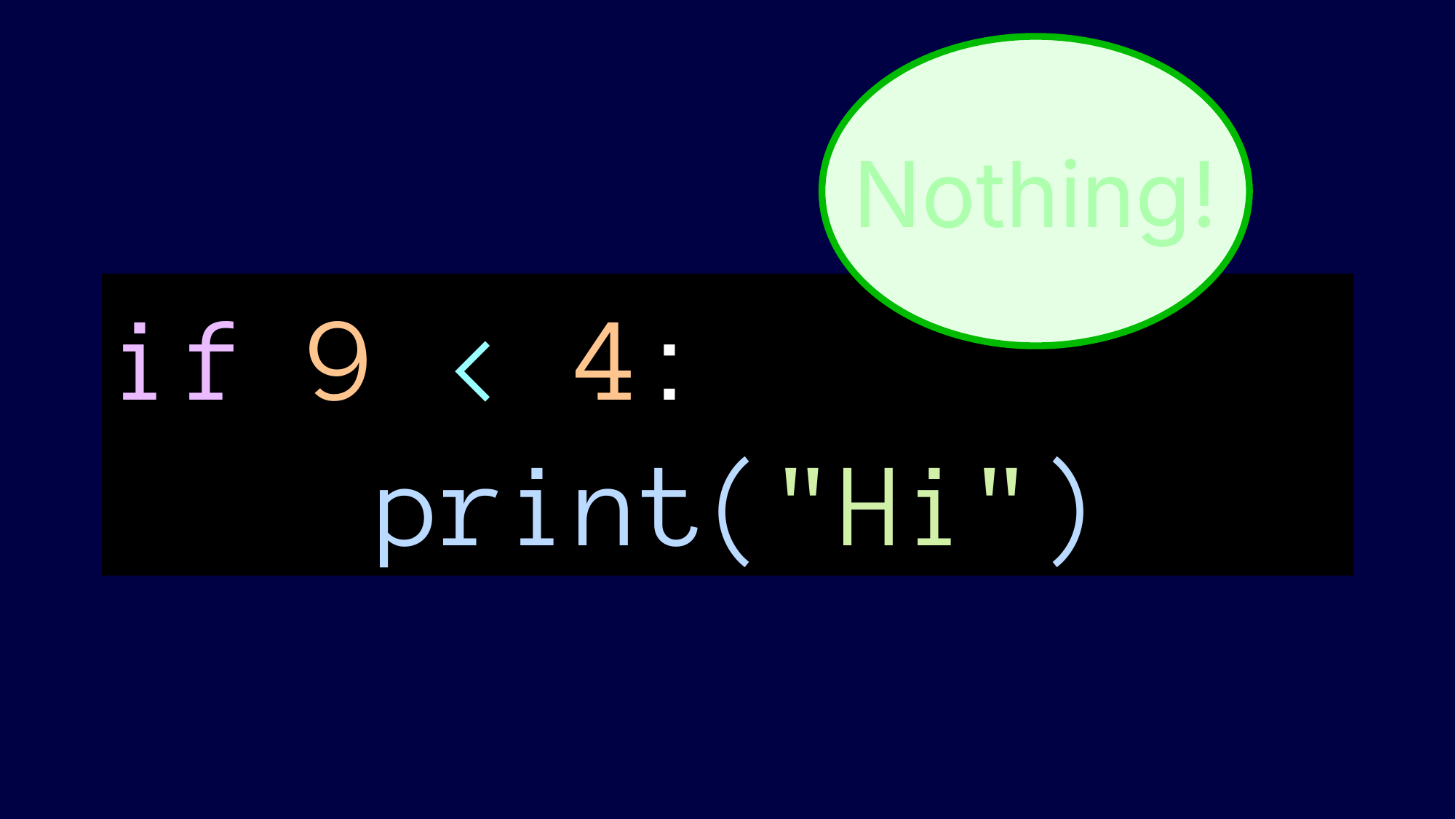

Nothing!
if 9 < 4:
    print("Hi")